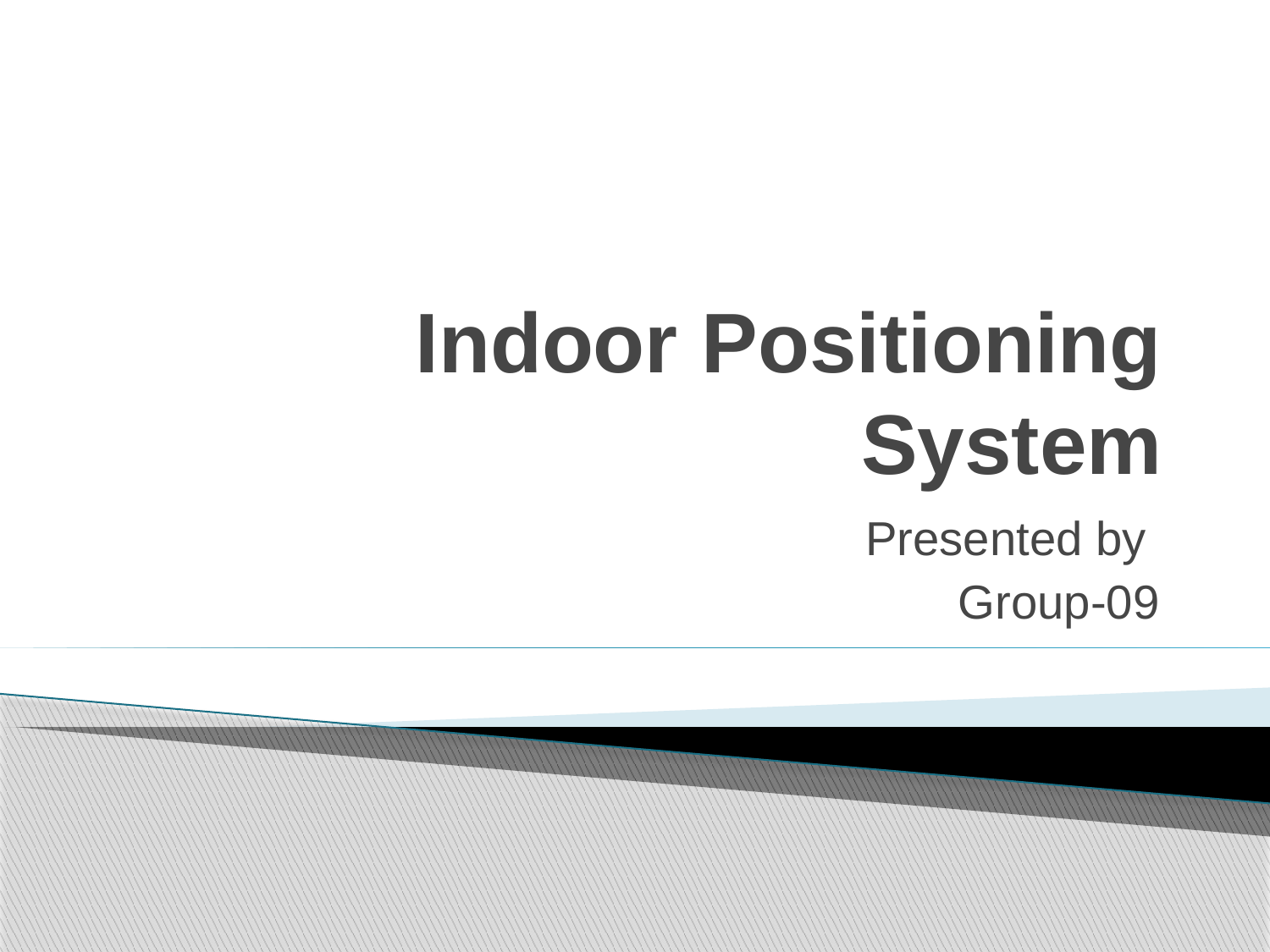

# Indoor Positioning System
Presented by
Group-09